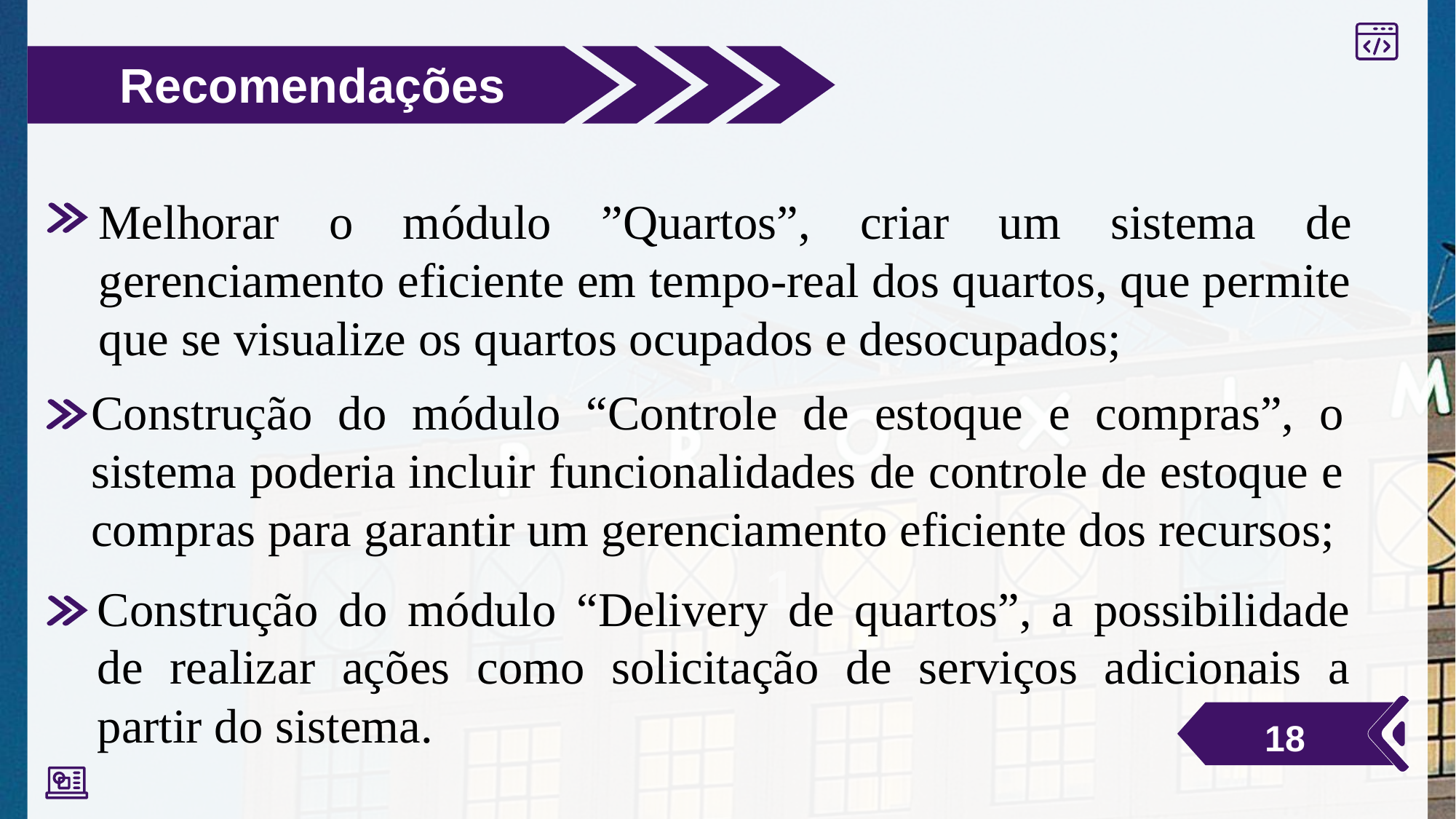

Recomendações
Melhorar o módulo ”Quartos”, criar um sistema de gerenciamento eficiente em tempo-real dos quartos, que permite que se visualize os quartos ocupados e desocupados;

Construção do módulo “Controle de estoque e compras”, o sistema poderia incluir funcionalidades de controle de estoque e compras para garantir um gerenciamento eficiente dos recursos;

1
Construção do módulo “Delivery de quartos”, a possibilidade de realizar ações como solicitação de serviços adicionais a partir do sistema.

18